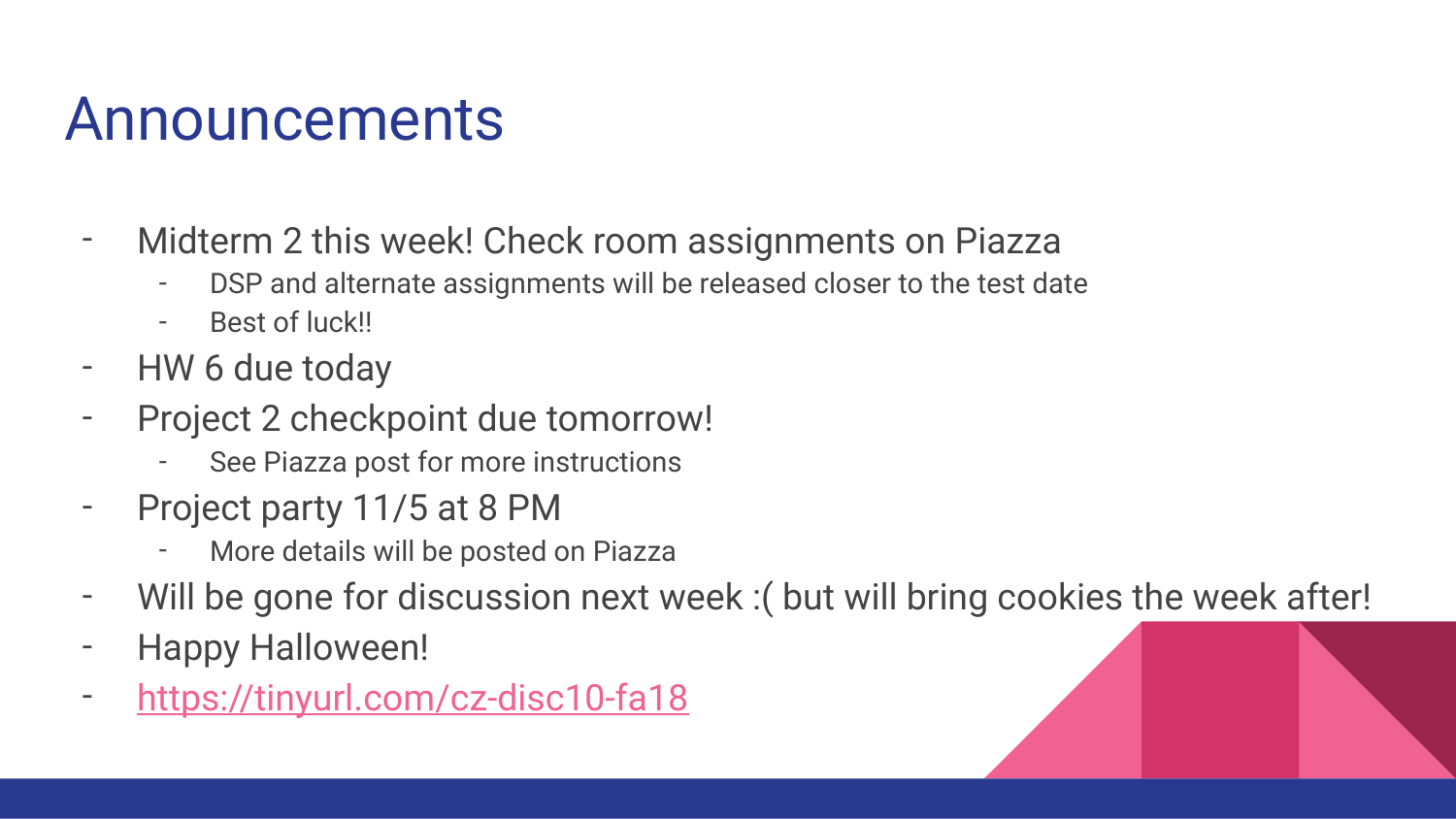

# Announcements
Midterm 2 this week! Check room assignments on Piazza
DSP and alternate assignments will be released closer to the test date
Best of luck!!
HW 6 due today
Project 2 checkpoint due tomorrow!
See Piazza post for more instructions
Project party 11/5 at 8 PM
More details will be posted on Piazza
Will be gone for discussion next week :( but will bring cookies the week after!
Happy Halloween!
https://tinyurl.com/cz-disc10-fa18